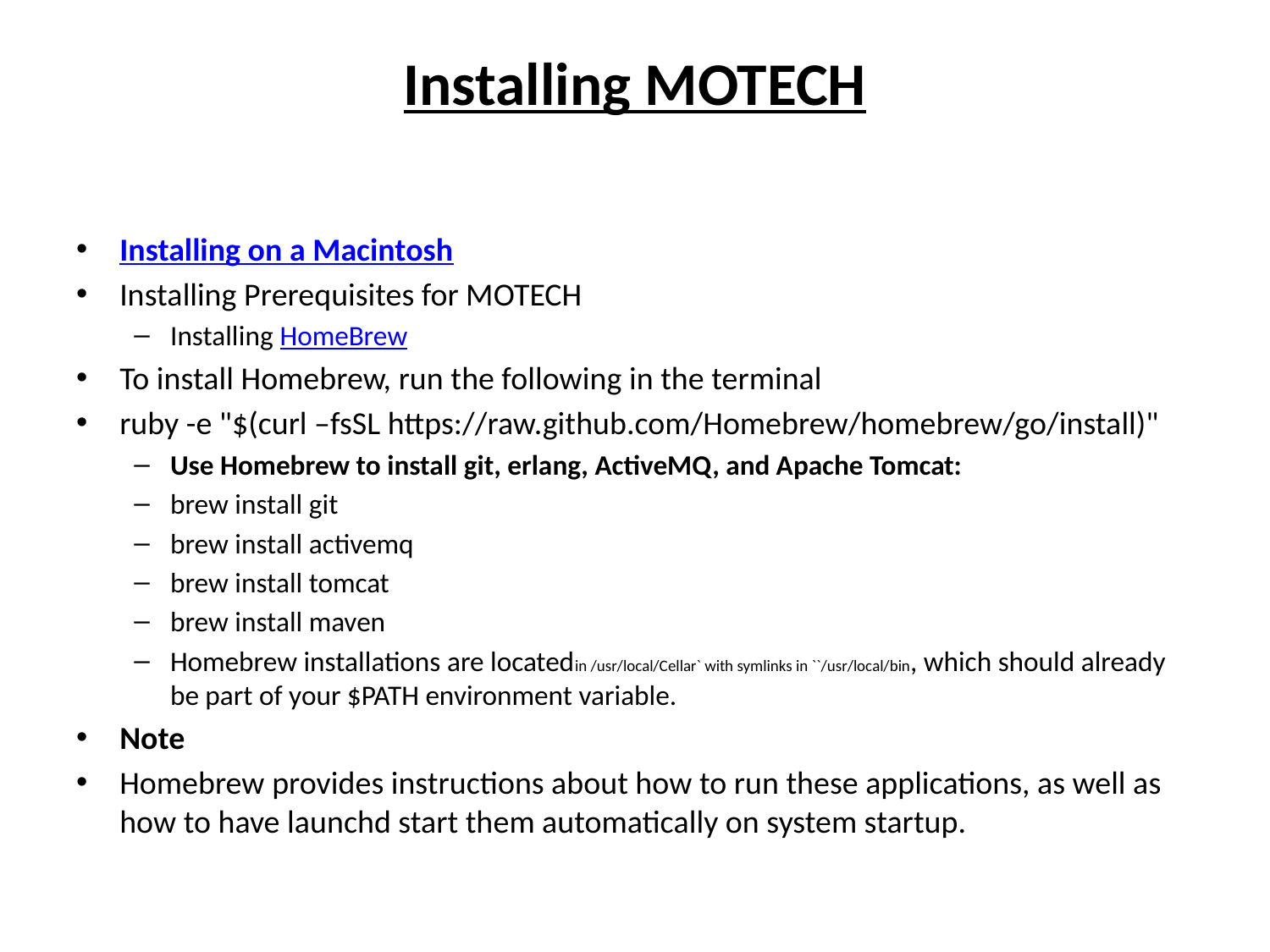

# Installing MOTECH
Installing on a Macintosh
Installing Prerequisites for MOTECH
Installing HomeBrew
To install Homebrew, run the following in the terminal
ruby -e "$(curl –fsSL https://raw.github.com/Homebrew/homebrew/go/install)"
Use Homebrew to install git, erlang, ActiveMQ, and Apache Tomcat:
brew install git
brew install activemq
brew install tomcat
brew install maven
Homebrew installations are locatedin /usr/local/Cellar` with symlinks in ``/usr/local/bin, which should already be part of your $PATH environment variable.
Note
Homebrew provides instructions about how to run these applications, as well as how to have launchd start them automatically on system startup.